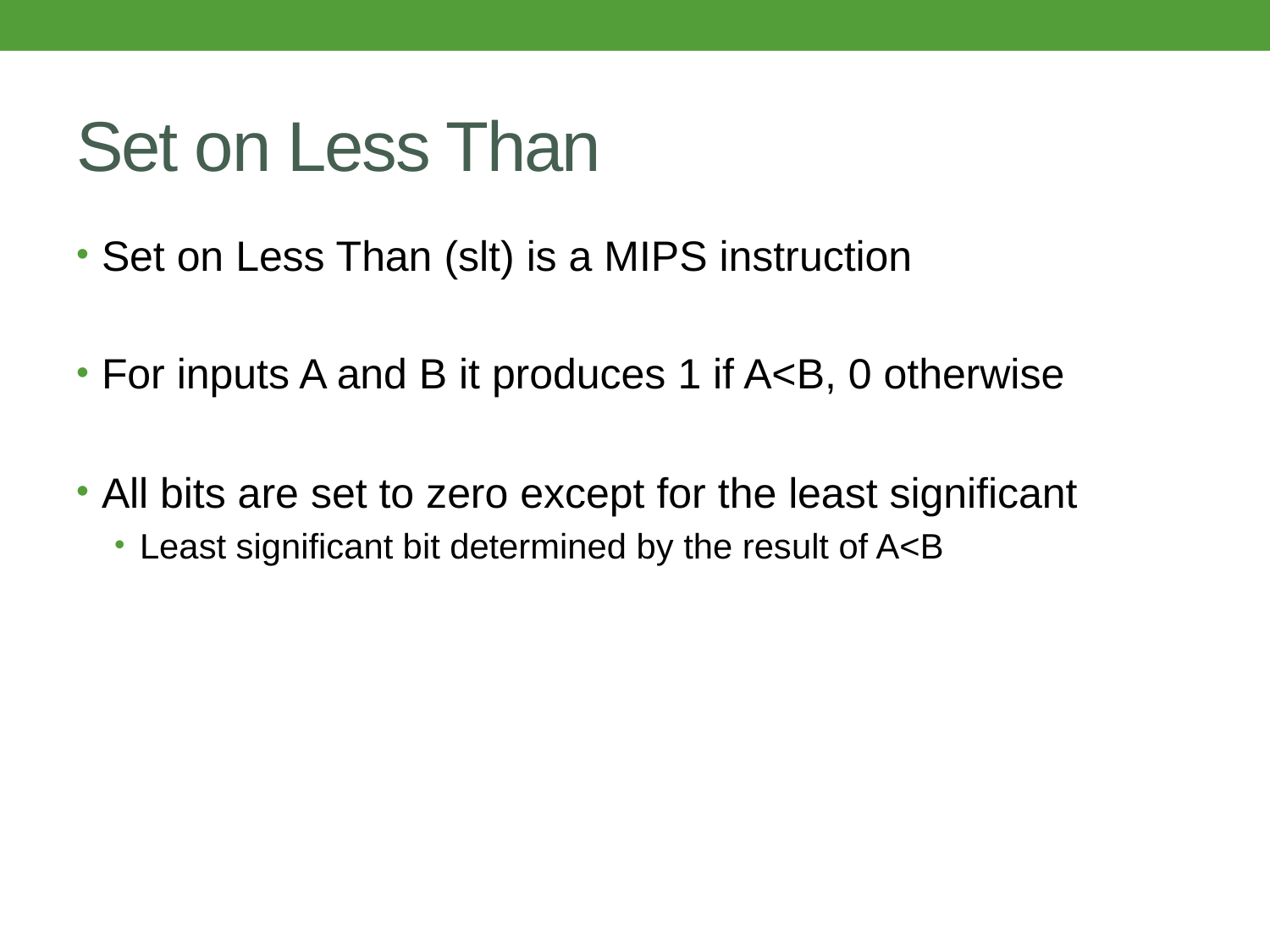

# Set on Less Than
Set on Less Than (slt) is a MIPS instruction

For inputs A and B it produces 1 if A<B, 0 otherwise

All bits are set to zero except for the least significant
Least significant bit determined by the result of A<B